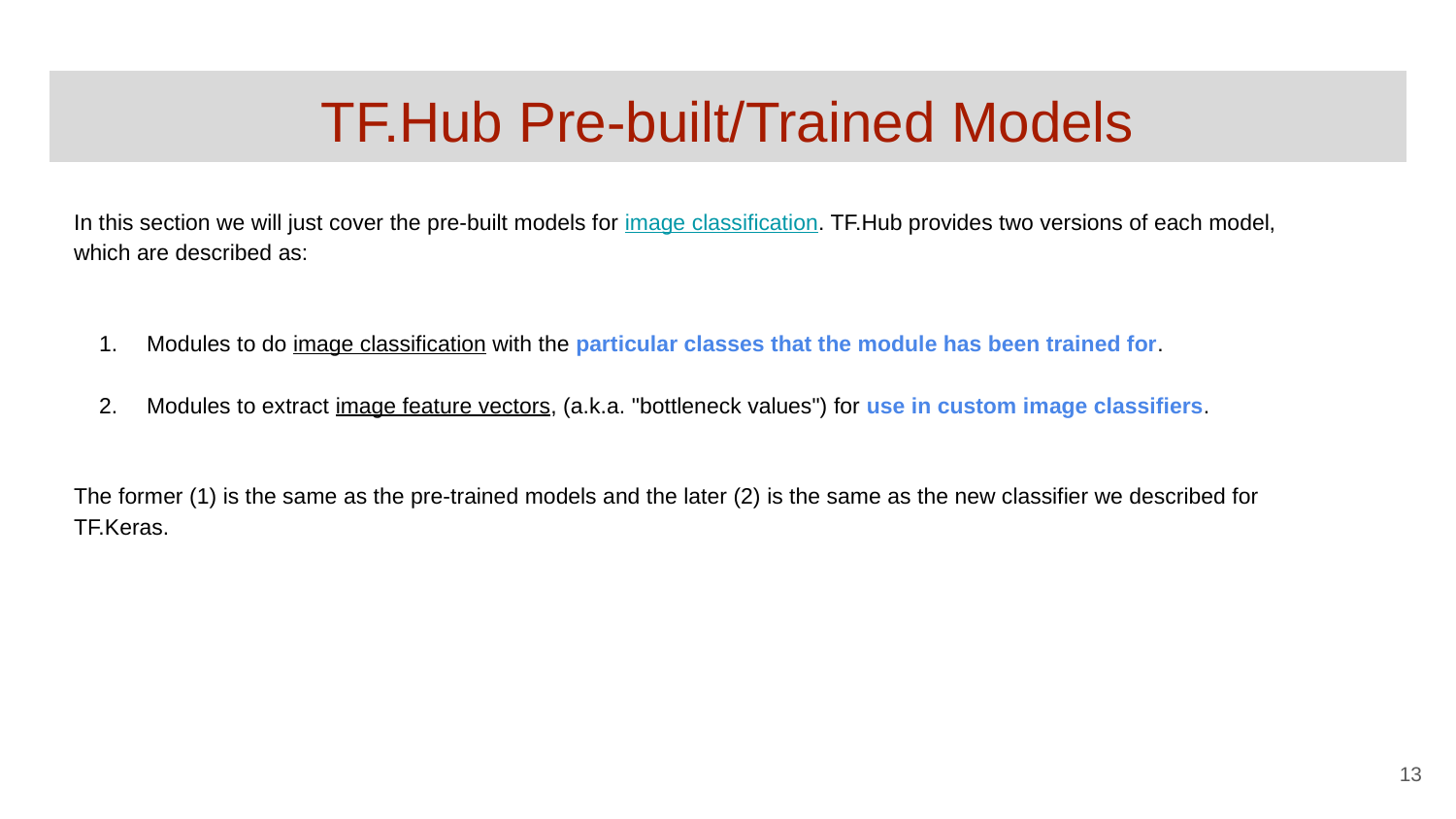

# TF.Hub Pre-built/Trained Models
In this section we will just cover the pre-built models for image classification. TF.Hub provides two versions of each model, which are described as:
Modules to do image classification with the particular classes that the module has been trained for.
Modules to extract image feature vectors, (a.k.a. "bottleneck values") for use in custom image classifiers.
The former (1) is the same as the pre-trained models and the later (2) is the same as the new classifier we described for TF.Keras.

13